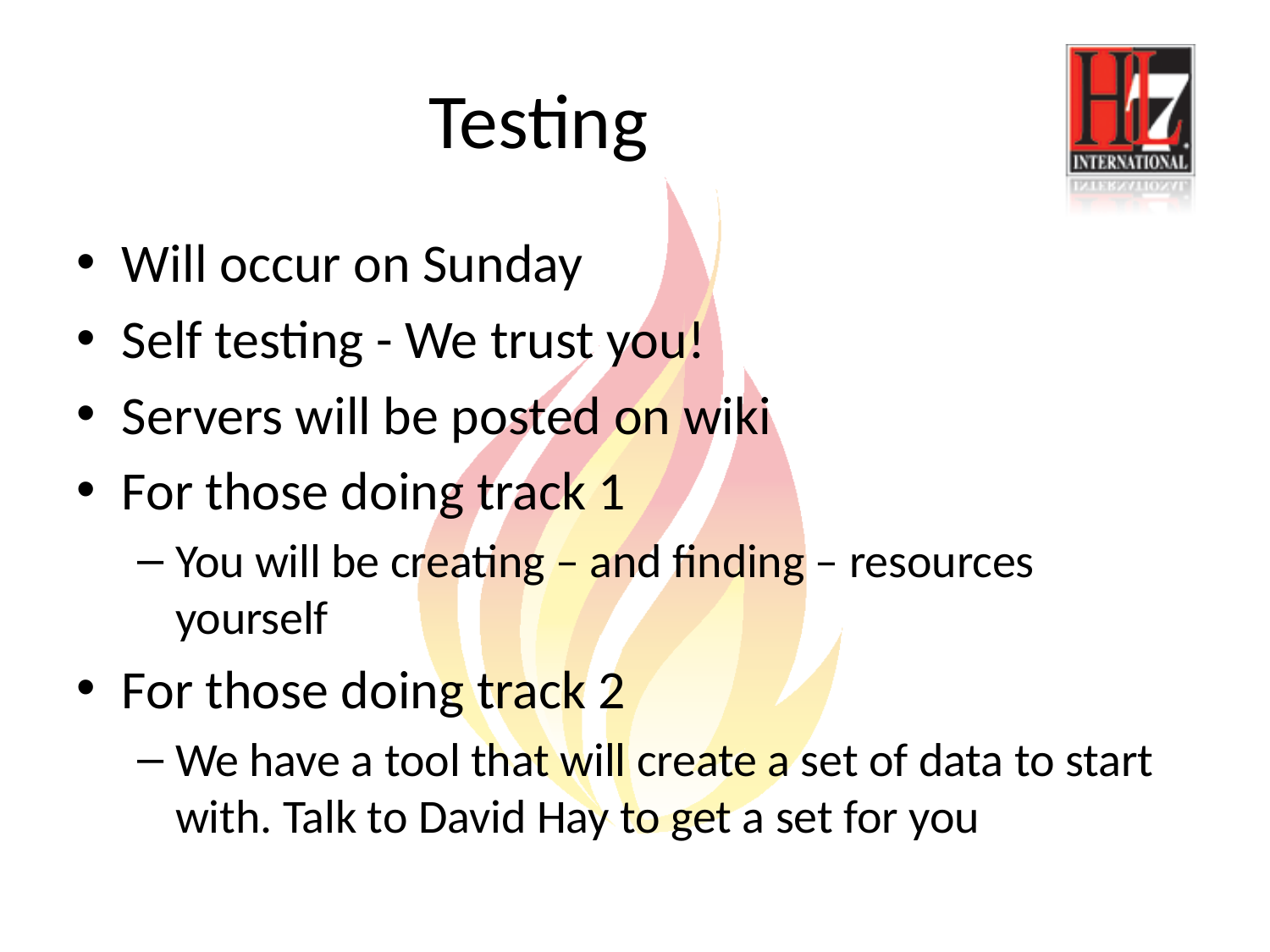

# Testing
Will occur on Sunday
Self testing - We trust you!
Servers will be posted on wiki
For those doing track 1
You will be creating – and finding – resources yourself
For those doing track 2
We have a tool that will create a set of data to start with. Talk to David Hay to get a set for you